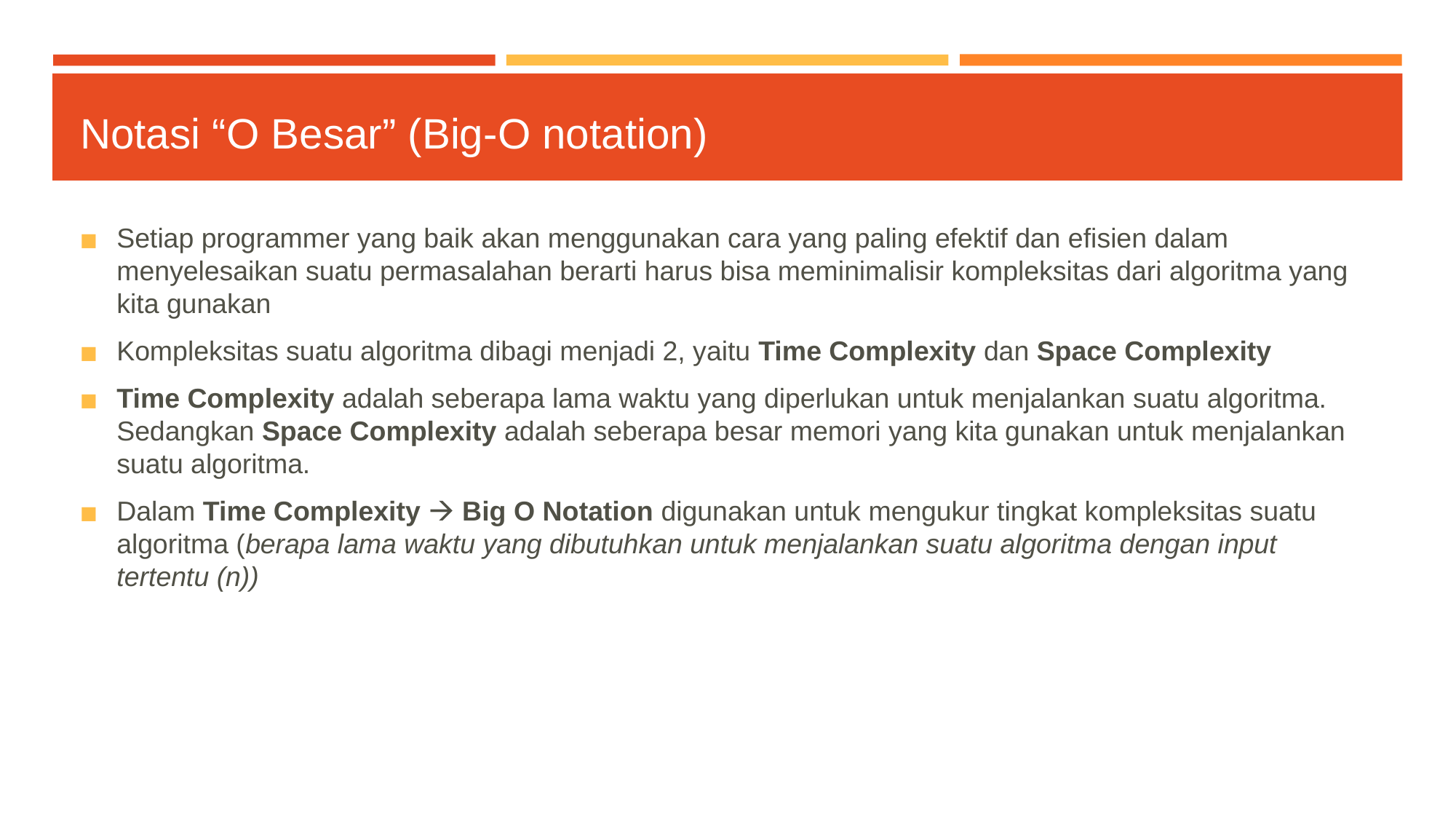

# Notasi “O Besar” (Big-O notation)
Setiap programmer yang baik akan menggunakan cara yang paling efektif dan efisien dalam menyelesaikan suatu permasalahan berarti harus bisa meminimalisir kompleksitas dari algoritma yang kita gunakan
Kompleksitas suatu algoritma dibagi menjadi 2, yaitu Time Complexity dan Space Complexity
Time Complexity adalah seberapa lama waktu yang diperlukan untuk menjalankan suatu algoritma. Sedangkan Space Complexity adalah seberapa besar memori yang kita gunakan untuk menjalankan suatu algoritma.
Dalam Time Complexity 🡪 Big O Notation digunakan untuk mengukur tingkat kompleksitas suatu algoritma (berapa lama waktu yang dibutuhkan untuk menjalankan suatu algoritma dengan input tertentu (n))